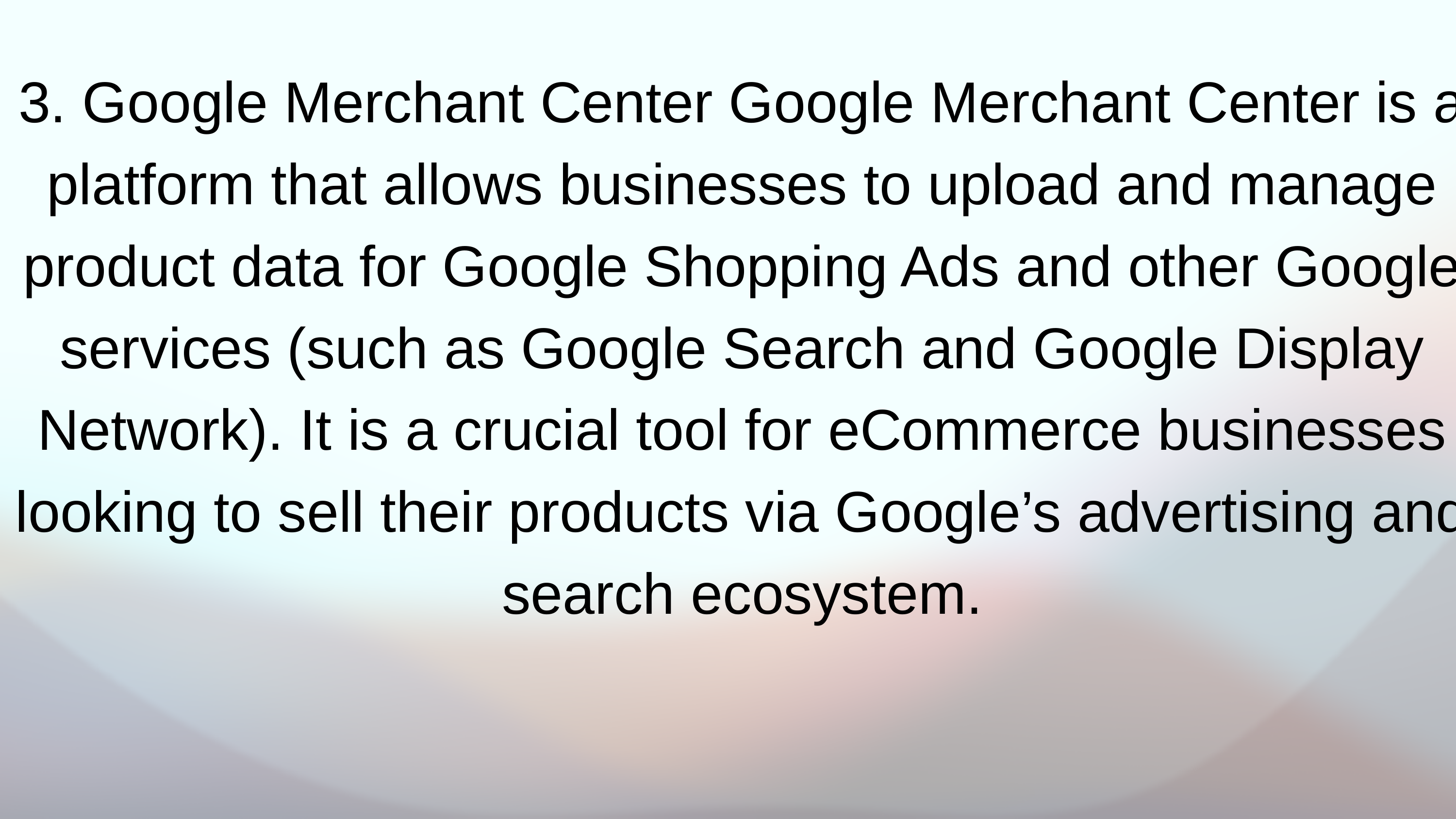

3. Google Merchant Center Google Merchant Center is a platform that allows businesses to upload and manage product data for Google Shopping Ads and other Google services (such as Google Search and Google Display Network). It is a crucial tool for eCommerce businesses looking to sell their products via Google’s advertising and search ecosystem.